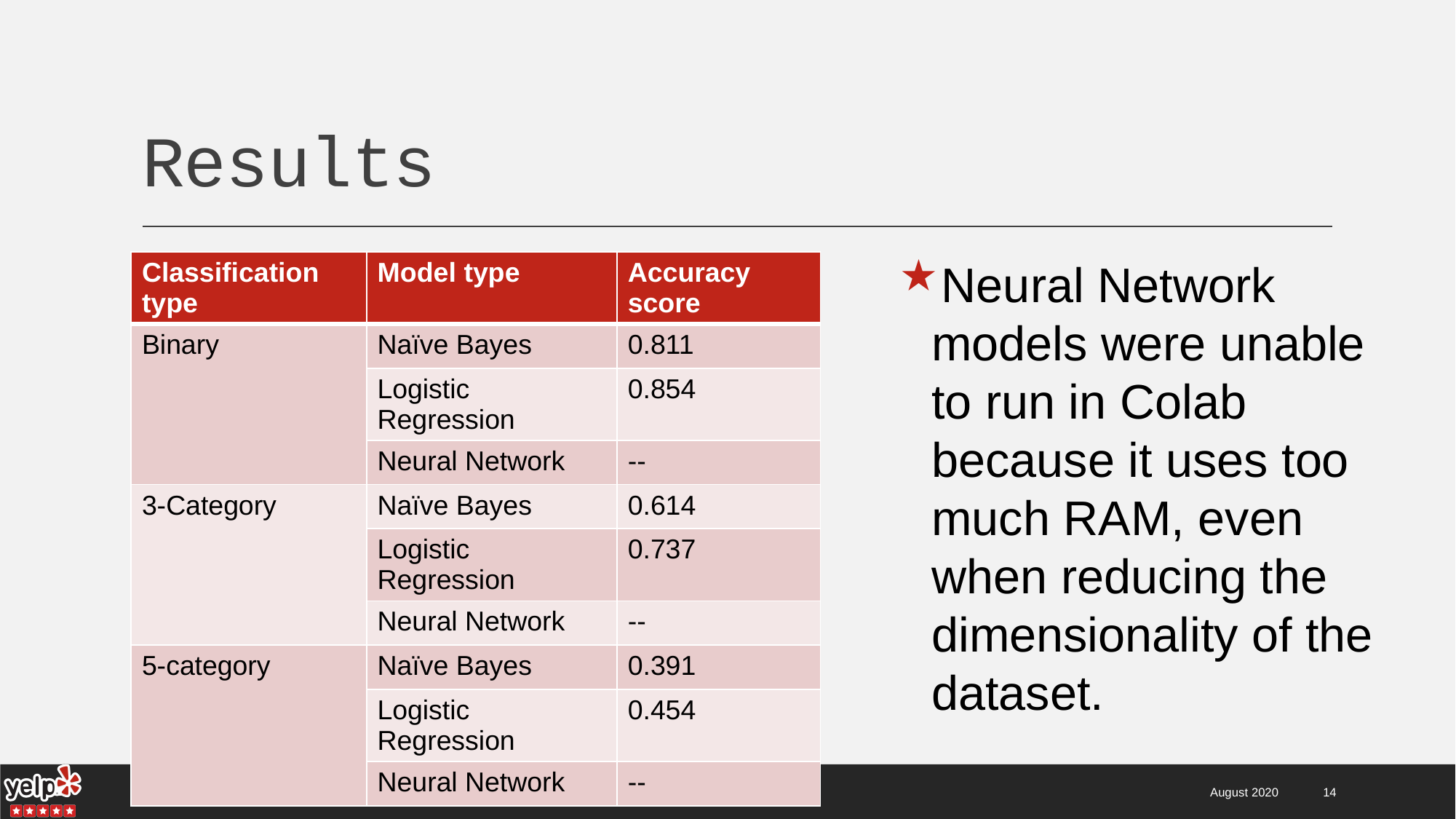

# Results
Neural Network models were unable to run in Colab because it uses too much RAM, even when reducing the dimensionality of the dataset.
| Classification type | Model type | Accuracy score |
| --- | --- | --- |
| Binary | Naïve Bayes | 0.811 |
|  | Logistic Regression | 0.854 |
|  | Neural Network | -- |
| 3-Category | Naïve Bayes | 0.614 |
|  | Logistic Regression | 0.737 |
|  | Neural Network | -- |
| 5-category | Naïve Bayes | 0.391 |
|  | Logistic Regression | 0.454 |
|  | Neural Network | -- |
Team Xy: Blake Belnap, Helen Ly, Jasmeer Sangha, Karen Bennis
August 2020
14